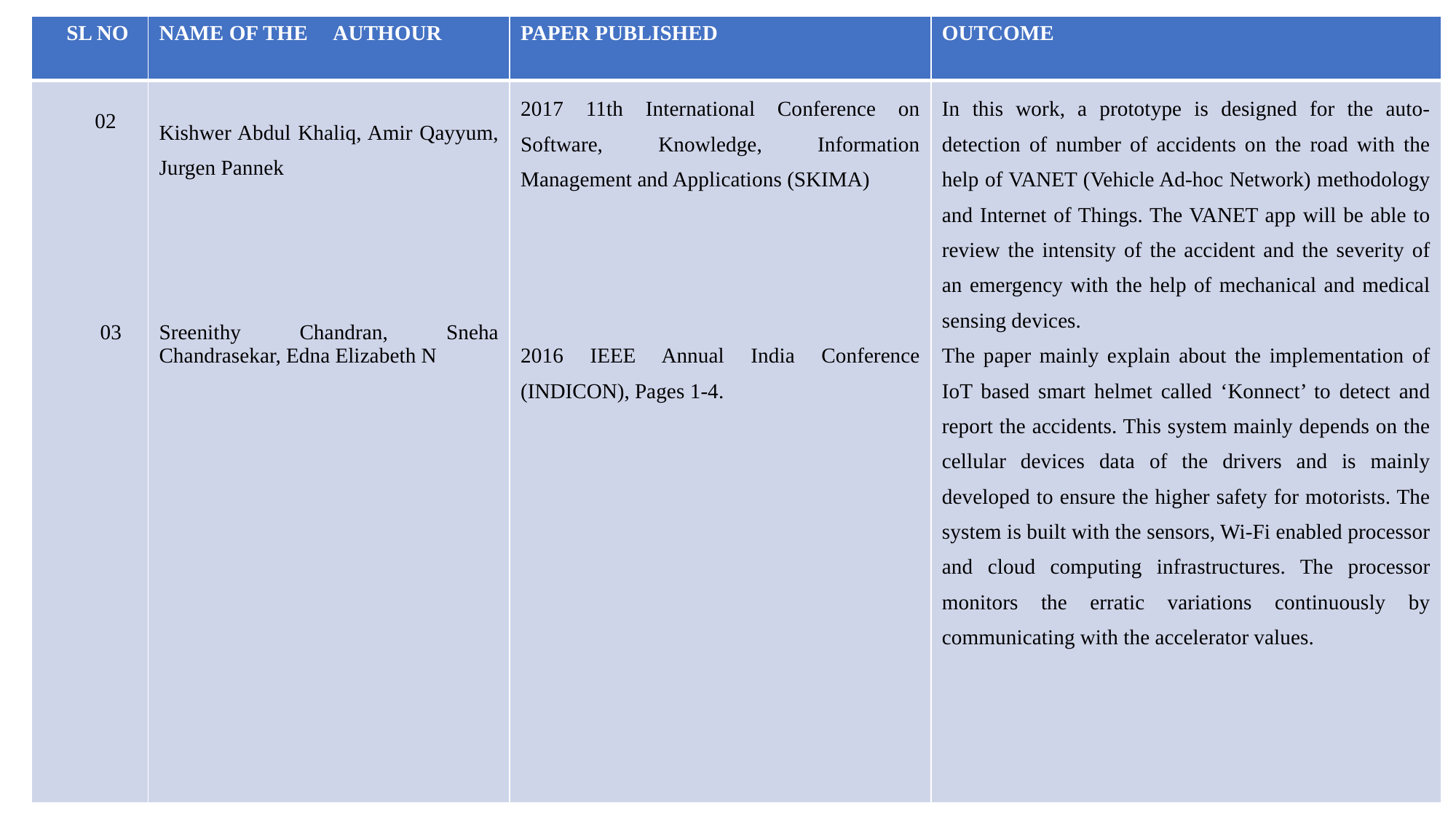

| SL NO | NAME OF THE AUTHOUR | PAPER PUBLISHED | OUTCOME |
| --- | --- | --- | --- |
| 02 03 | Kishwer Abdul Khaliq, Amir Qayyum, Jurgen Pannek Sreenithy Chandran, Sneha Chandrasekar, Edna Elizabeth N | 2017 11th International Conference on Software, Knowledge, Information Management and Applications (SKIMA) 2016 IEEE Annual India Conference (INDICON), Pages 1-4. | In this work, a prototype is designed for the auto-detection of number of accidents on the road with the help of VANET (Vehicle Ad-hoc Network) methodology and Internet of Things. The VANET app will be able to review the intensity of the accident and the severity of an emergency with the help of mechanical and medical sensing devices. The paper mainly explain about the implementation of IoT based smart helmet called ‘Konnect’ to detect and report the accidents. This system mainly depends on the cellular devices data of the drivers and is mainly developed to ensure the higher safety for motorists. The system is built with the sensors, Wi-Fi enabled processor and cloud computing infrastructures. The processor monitors the erratic variations continuously by communicating with the accelerator values. |
5